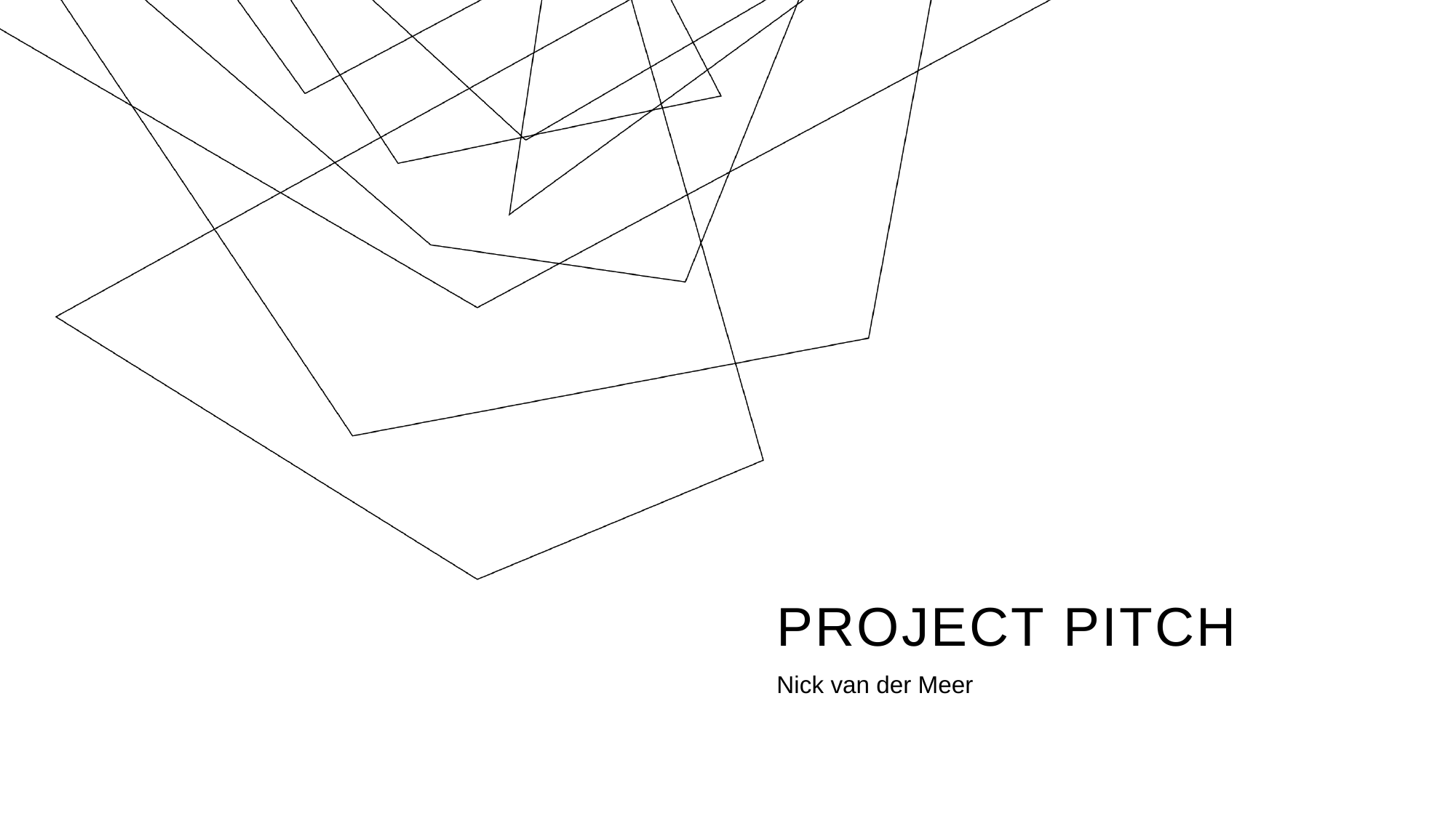

# Project pitch
Nick van der Meer